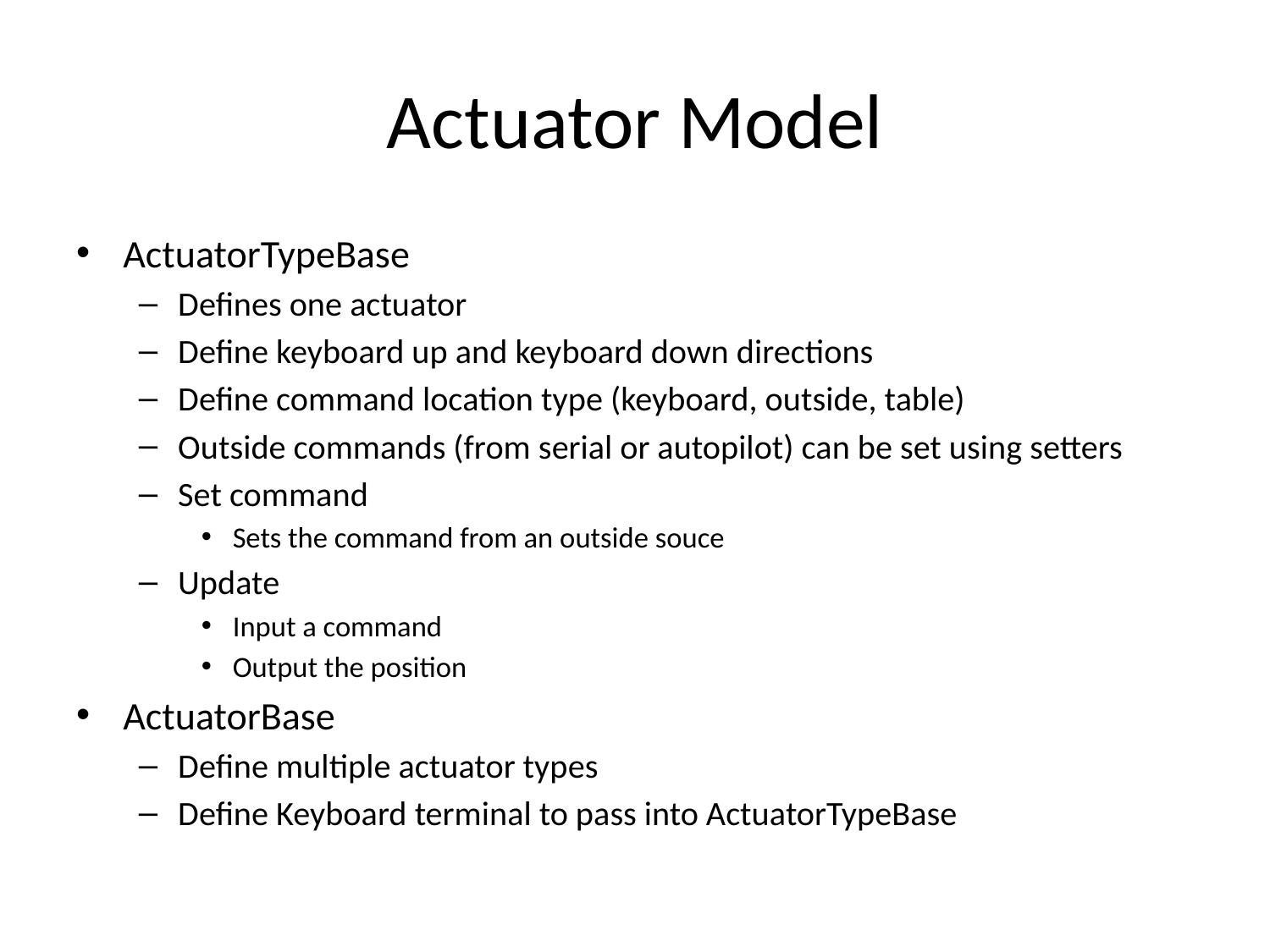

# Actuator Model
ActuatorTypeBase
Defines one actuator
Define keyboard up and keyboard down directions
Define command location type (keyboard, outside, table)
Outside commands (from serial or autopilot) can be set using setters
Set command
Sets the command from an outside souce
Update
Input a command
Output the position
ActuatorBase
Define multiple actuator types
Define Keyboard terminal to pass into ActuatorTypeBase